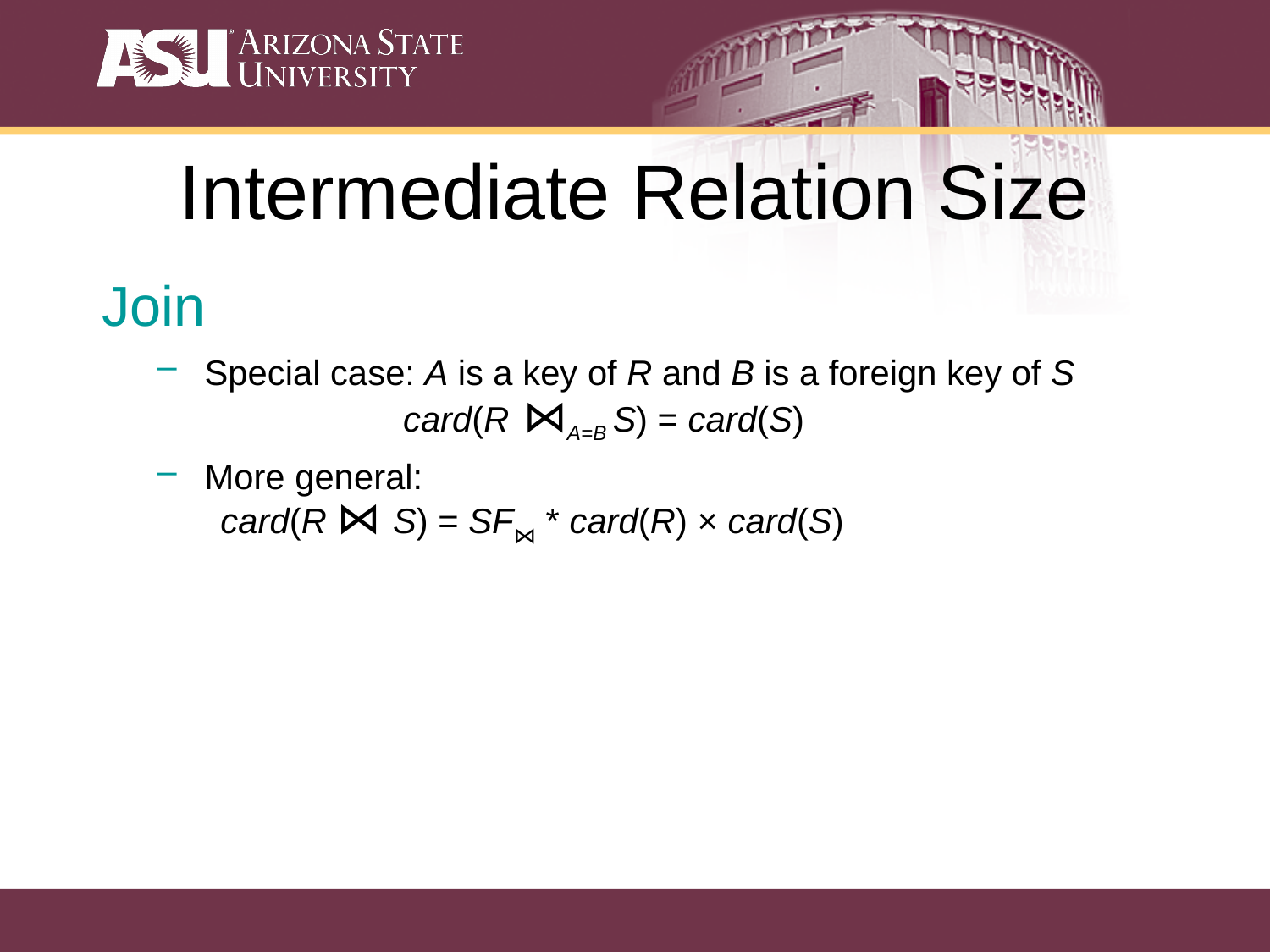

Intermediate Relation Size
Join
Special case: A is a key of R and B is a foreign key of S
		card(R ⋈A=B S) = card(S)
More general:
card(R ⋈ S) = SF⋈ * card(R) × card(S)